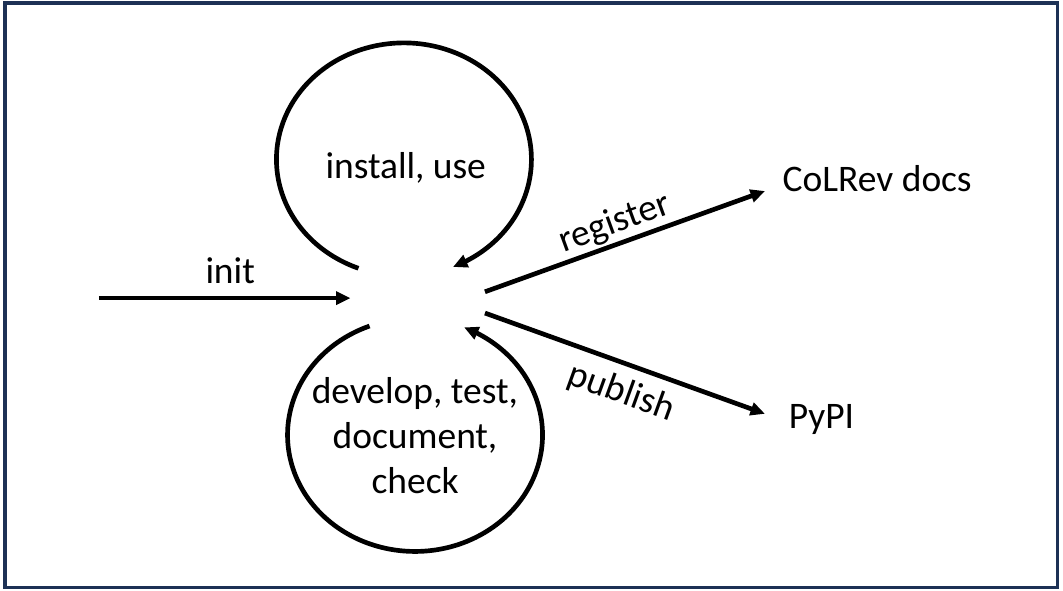

install, use
CoLRev docs
register
init

publish
develop, test, document, check
PyPI